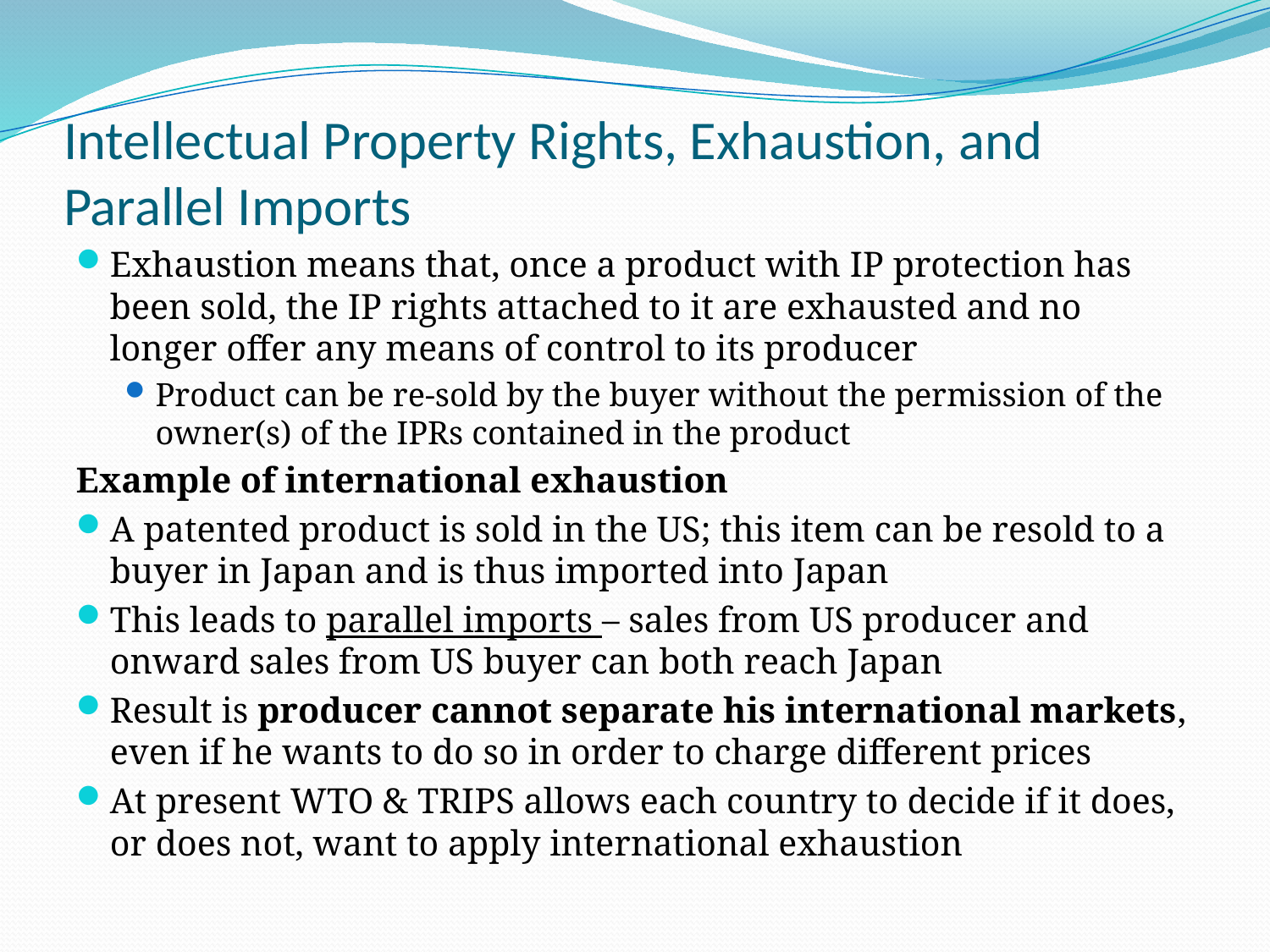

# Intellectual Property Rights, Exhaustion, and Parallel Imports
Exhaustion means that, once a product with IP protection has been sold, the IP rights attached to it are exhausted and no longer offer any means of control to its producer
Product can be re-sold by the buyer without the permission of the owner(s) of the IPRs contained in the product
Example of international exhaustion
A patented product is sold in the US; this item can be resold to a buyer in Japan and is thus imported into Japan
This leads to parallel imports – sales from US producer and onward sales from US buyer can both reach Japan
Result is producer cannot separate his international markets, even if he wants to do so in order to charge different prices
At present WTO & TRIPS allows each country to decide if it does, or does not, want to apply international exhaustion